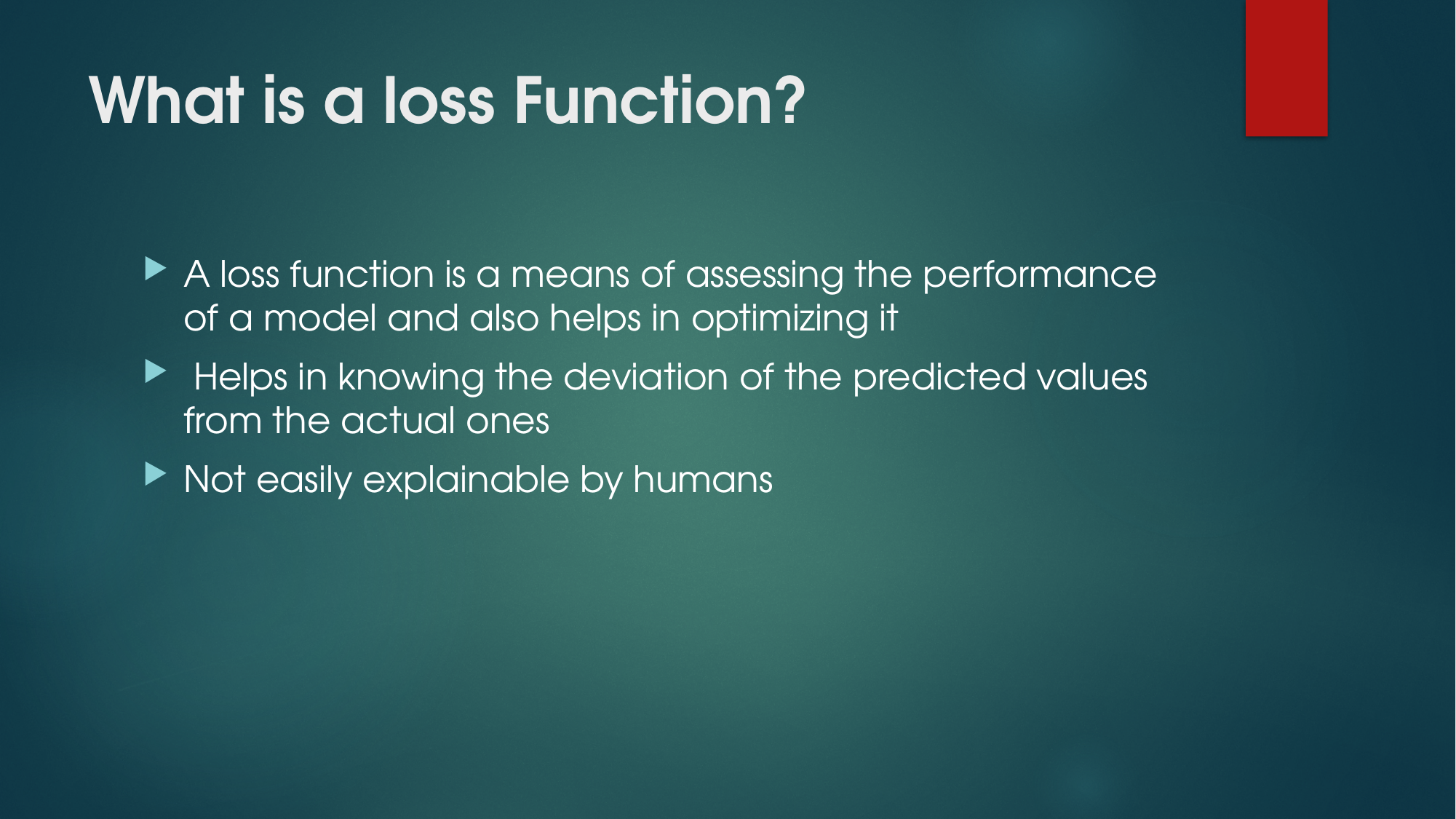

# What is a loss Function?
A loss function is a means of assessing the performance of a model and also helps in optimizing it
 Helps in knowing the deviation of the predicted values from the actual ones
Not easily explainable by humans